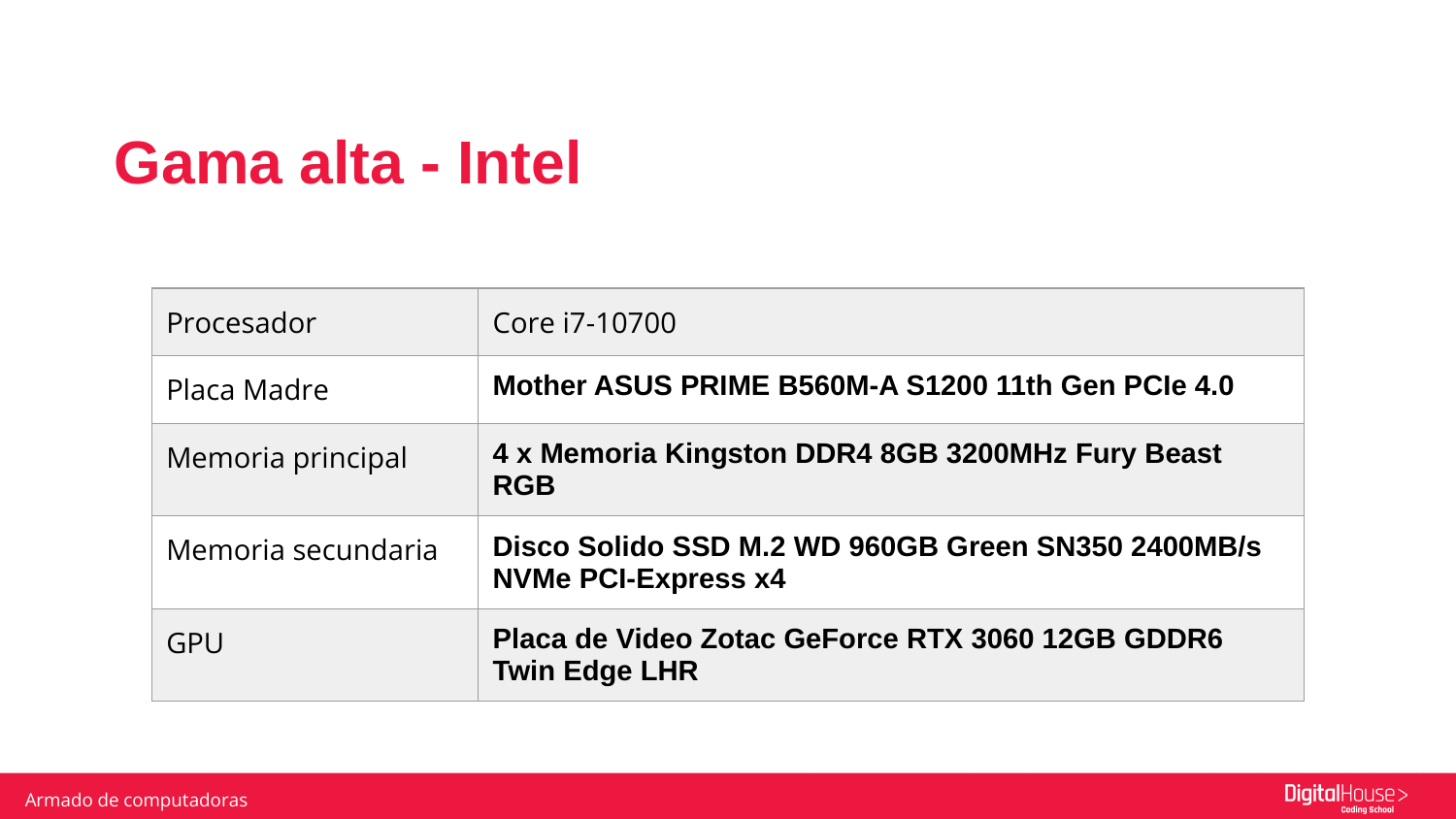

Gama alta - Intel

| Procesador | Core i7-10700 |
| --- | --- |
| Placa Madre | Mother ASUS PRIME B560M-A S1200 11th Gen PCIe 4.0 |
| Memoria principal | 4 x Memoria Kingston DDR4 8GB 3200MHz Fury Beast RGB |
| Memoria secundaria | Disco Solido SSD M.2 WD 960GB Green SN350 2400MB/s NVMe PCI-Express x4 |
| GPU | Placa de Video Zotac GeForce RTX 3060 12GB GDDR6 Twin Edge LHR |